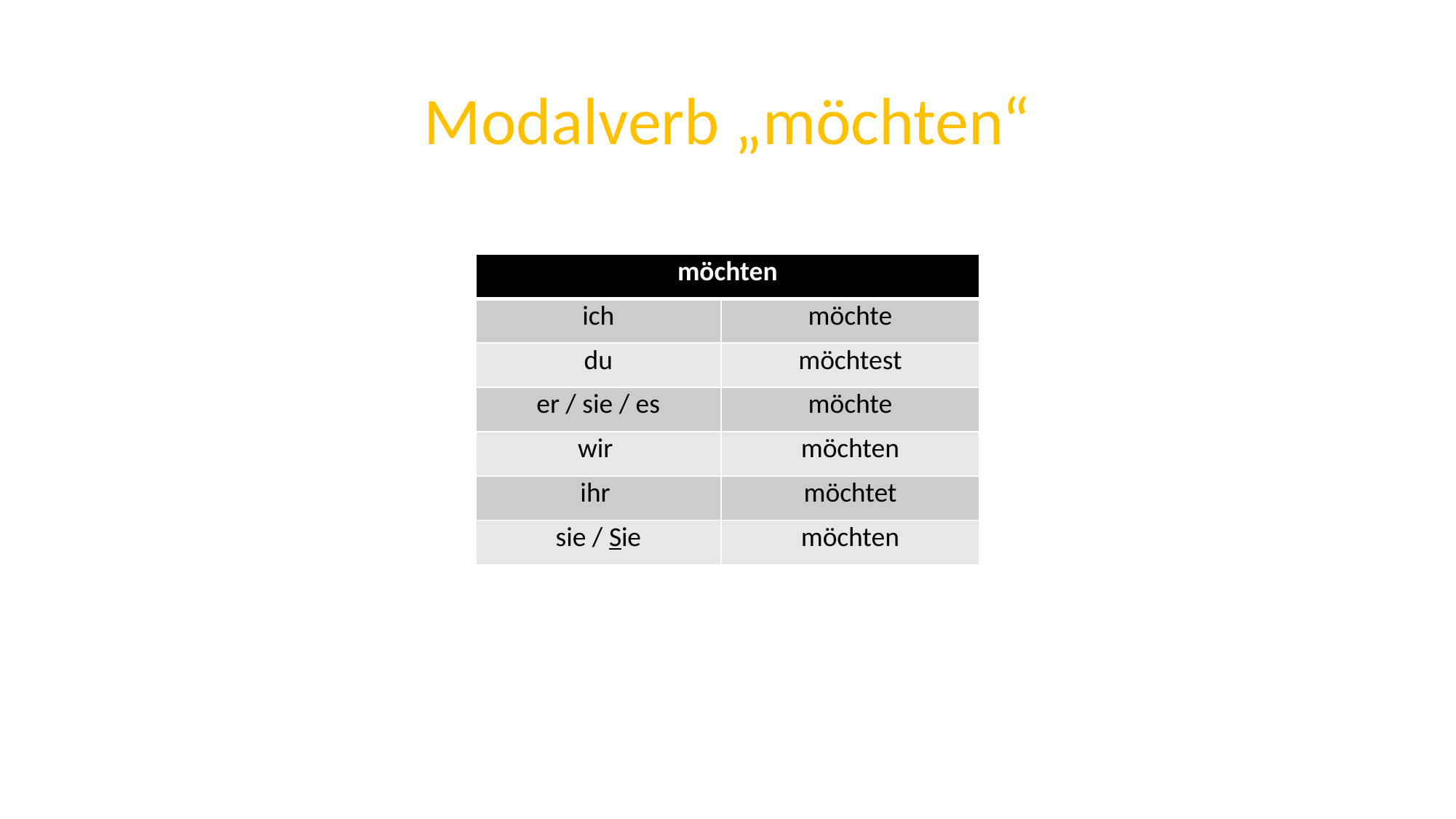

# Modalverb „möchten“
| möchten |  |
| --- | --- |
| ich | möchte |
| du | möchtest |
| er / sie / es | möchte |
| wir | möchten |
| ihr | möchtet |
| sie / Sie | möchten |